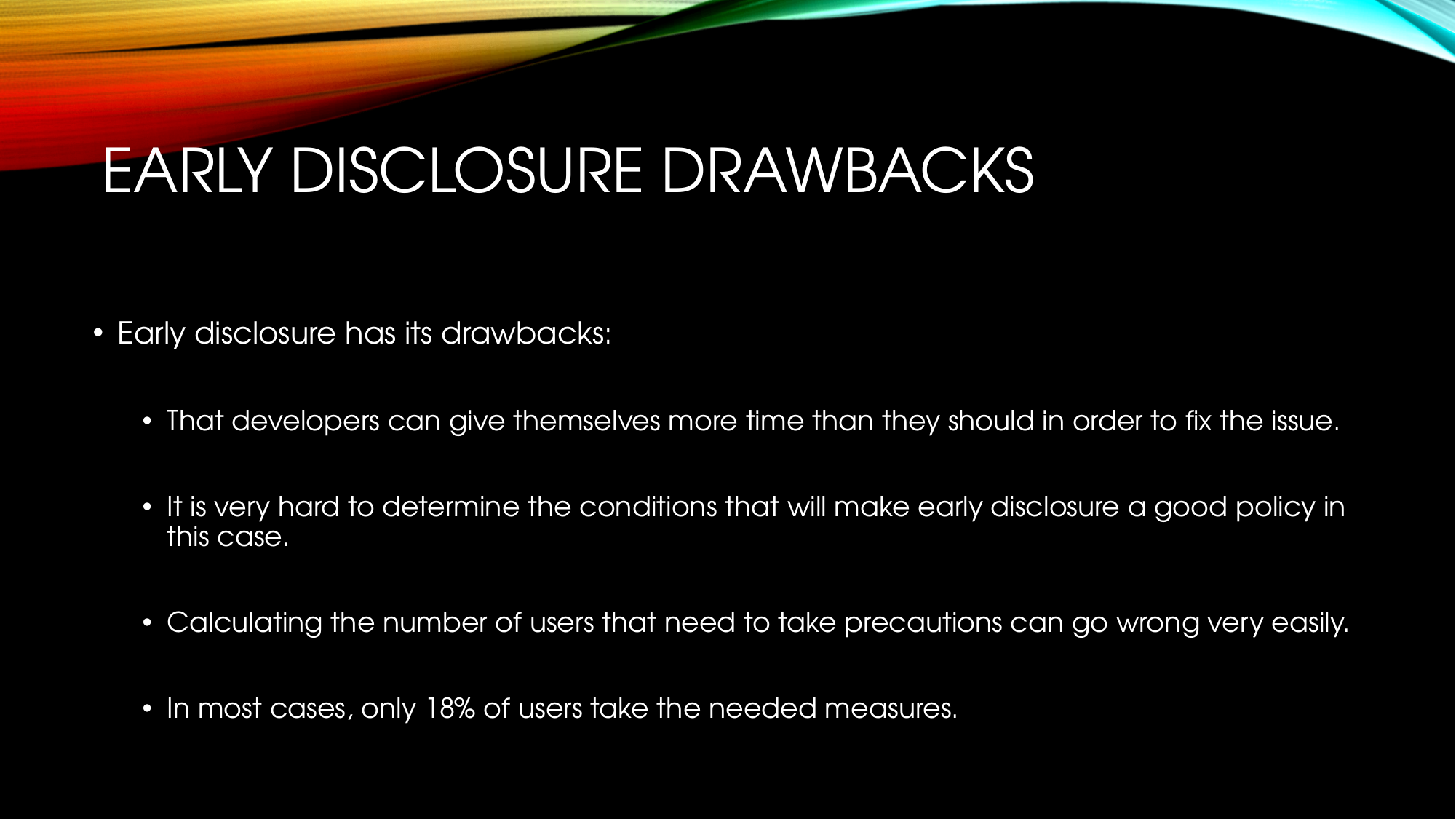

# Early Disclosure drawbacks

Early disclosure has its drawbacks:

That developers can give themselves more time than they should in order to fix the issue.

It is very hard to determine the conditions that will make early disclosure a good policy in this case.

Calculating the number of users that need to take precautions can go wrong very easily.

In most cases, only 18% of users take the needed measures.